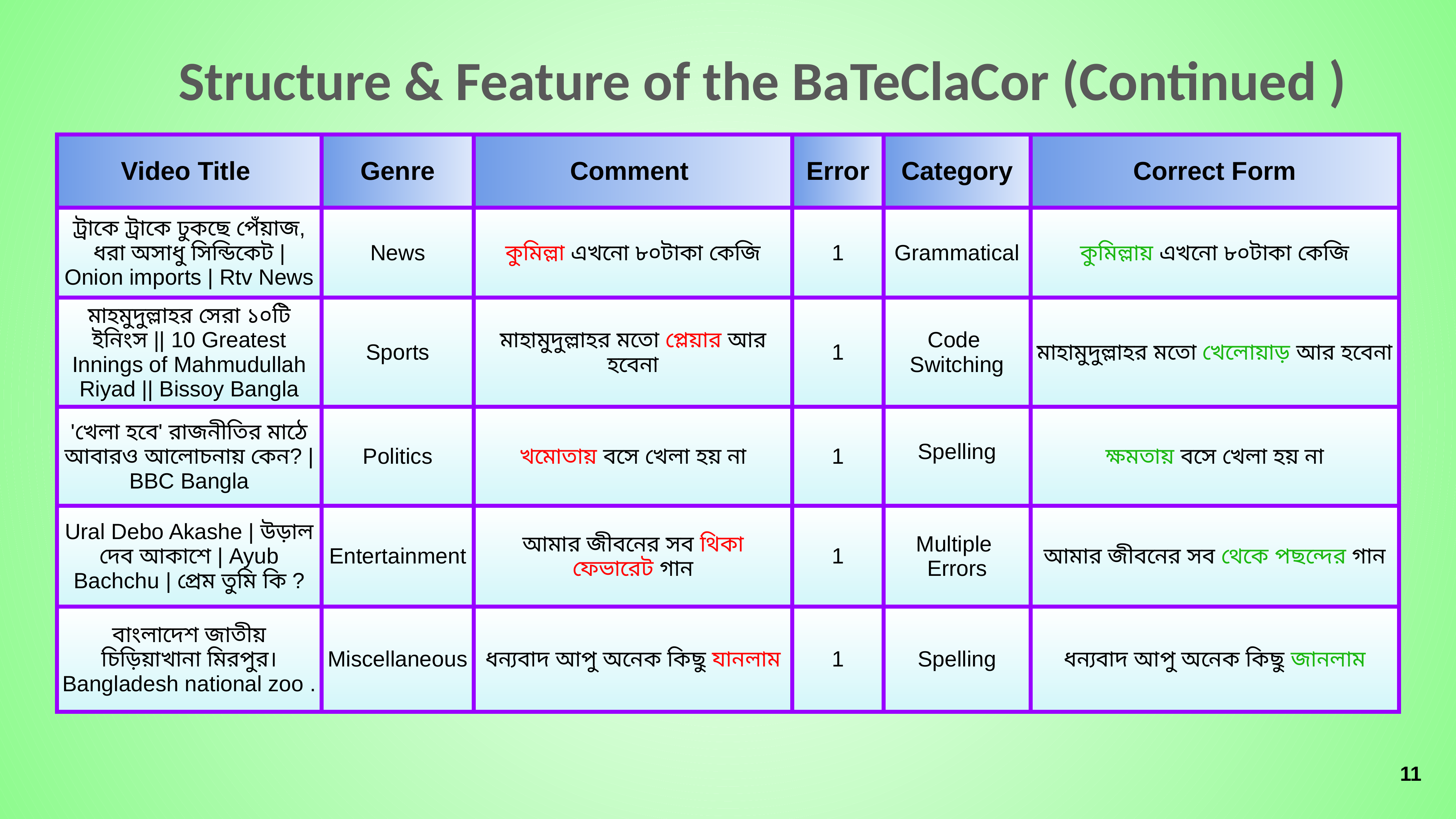

Structure & Feature of the BaTeClaCor (Continued )
| Video Title | Genre | Comment | Error | Category | Correct Form |
| --- | --- | --- | --- | --- | --- |
| ট্রাকে ট্রাকে ঢুকছে পেঁয়াজ, ধরা অসাধু সিন্ডিকেট | Onion imports | Rtv News | News | কুমিল্লা এখনো ৮০টাকা কেজি | 1 | Grammatical | কুমিল্লায় এখনো ৮০টাকা কেজি |
| মাহমুদুল্লাহর সেরা ১০টি ইনিংস || 10 Greatest Innings of Mahmudullah Riyad || Bissoy Bangla | Sports | মাহামুদুল্লাহর মতো প্লেয়ার আর হবেনা | 1 | Code Switching | মাহামুদুল্লাহর মতো খেলোয়াড় আর হবেনা |
| 'খেলা হবে' রাজনীতির মাঠে আবারও আলোচনায় কেন? | BBC Bangla | Politics | খমোতায় বসে খেলা হয় না | 1 | Spelling | ক্ষমতায় বসে খেলা হয় না |
| Ural Debo Akashe | উড়াল দেব আকাশে | Ayub Bachchu | প্রেম তুমি কি ? | Entertainment | আমার জীবনের সব থিকা ফেভারেট গান | 1 | Multiple Errors | আমার জীবনের সব থেকে পছন্দের গান |
| বাংলাদেশ জাতীয় চিড়িয়াখানা মিরপুর। Bangladesh national zoo . | Miscellaneous | ধন্যবাদ আপু অনেক কিছু যানলাম | 1 | Spelling | ধন্যবাদ আপু অনেক কিছু জানলাম |
11